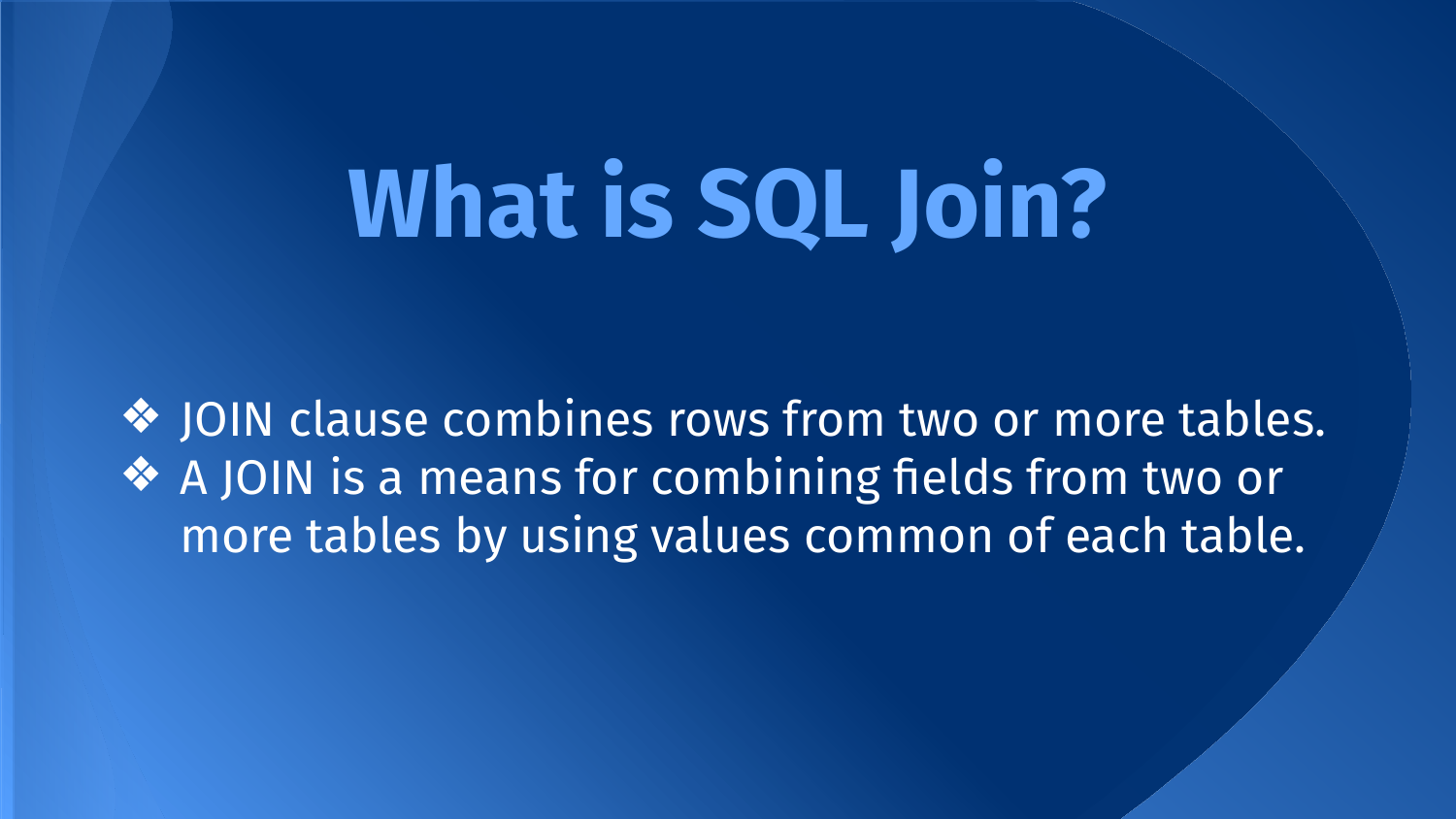

# What is SQL Join?
JOIN clause combines rows from two or more tables.
A JOIN is a means for combining fields from two or more tables by using values common of each table.